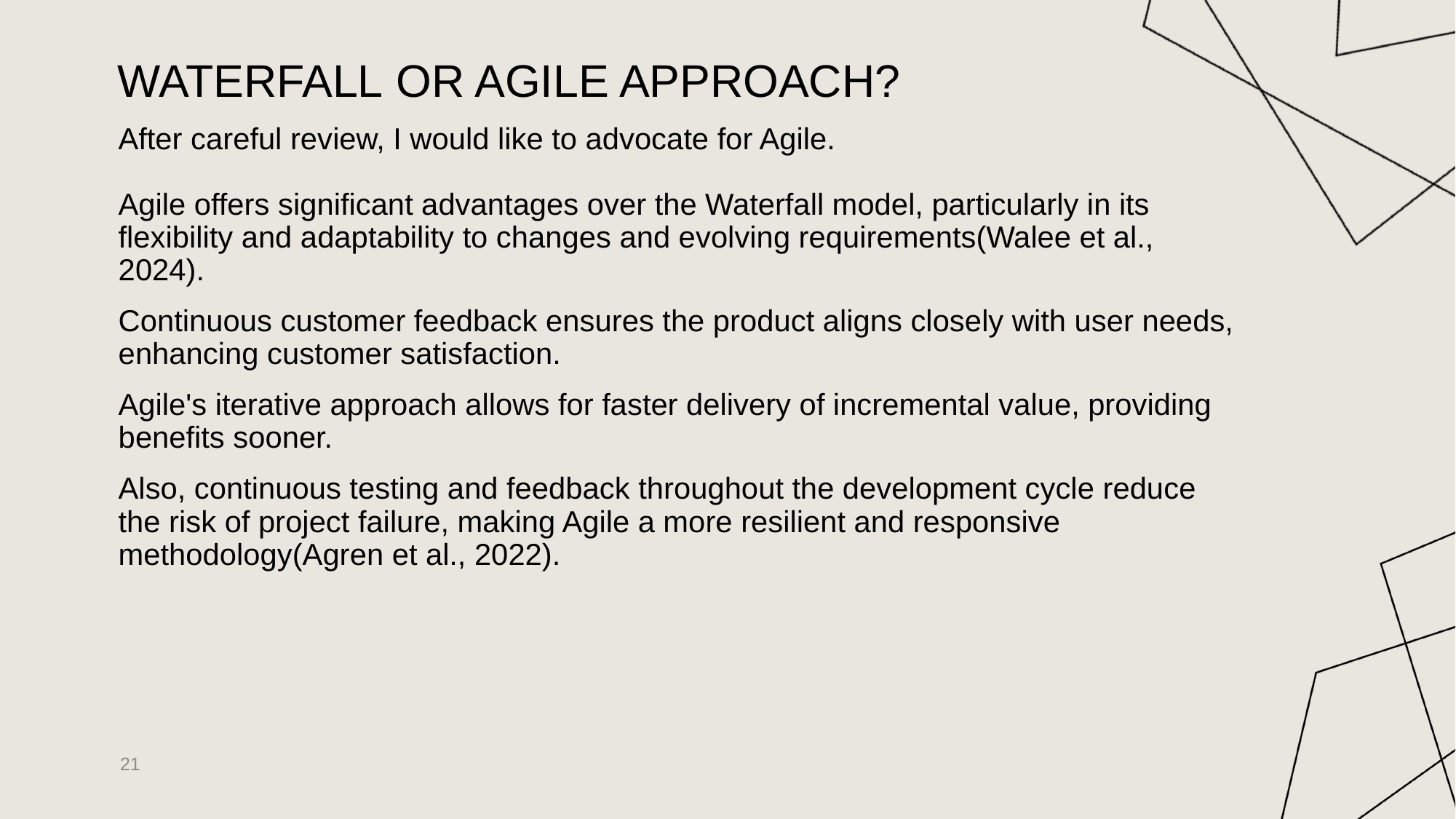

# Waterfall or Agile Approach?
After careful review, I would like to advocate for Agile.
Agile offers significant advantages over the Waterfall model, particularly in its flexibility and adaptability to changes and evolving requirements(Walee et al., 2024).
Continuous customer feedback ensures the product aligns closely with user needs, enhancing customer satisfaction.
Agile's iterative approach allows for faster delivery of incremental value, providing benefits sooner.
Also, continuous testing and feedback throughout the development cycle reduce the risk of project failure, making Agile a more resilient and responsive methodology(Agren et al., 2022).

21